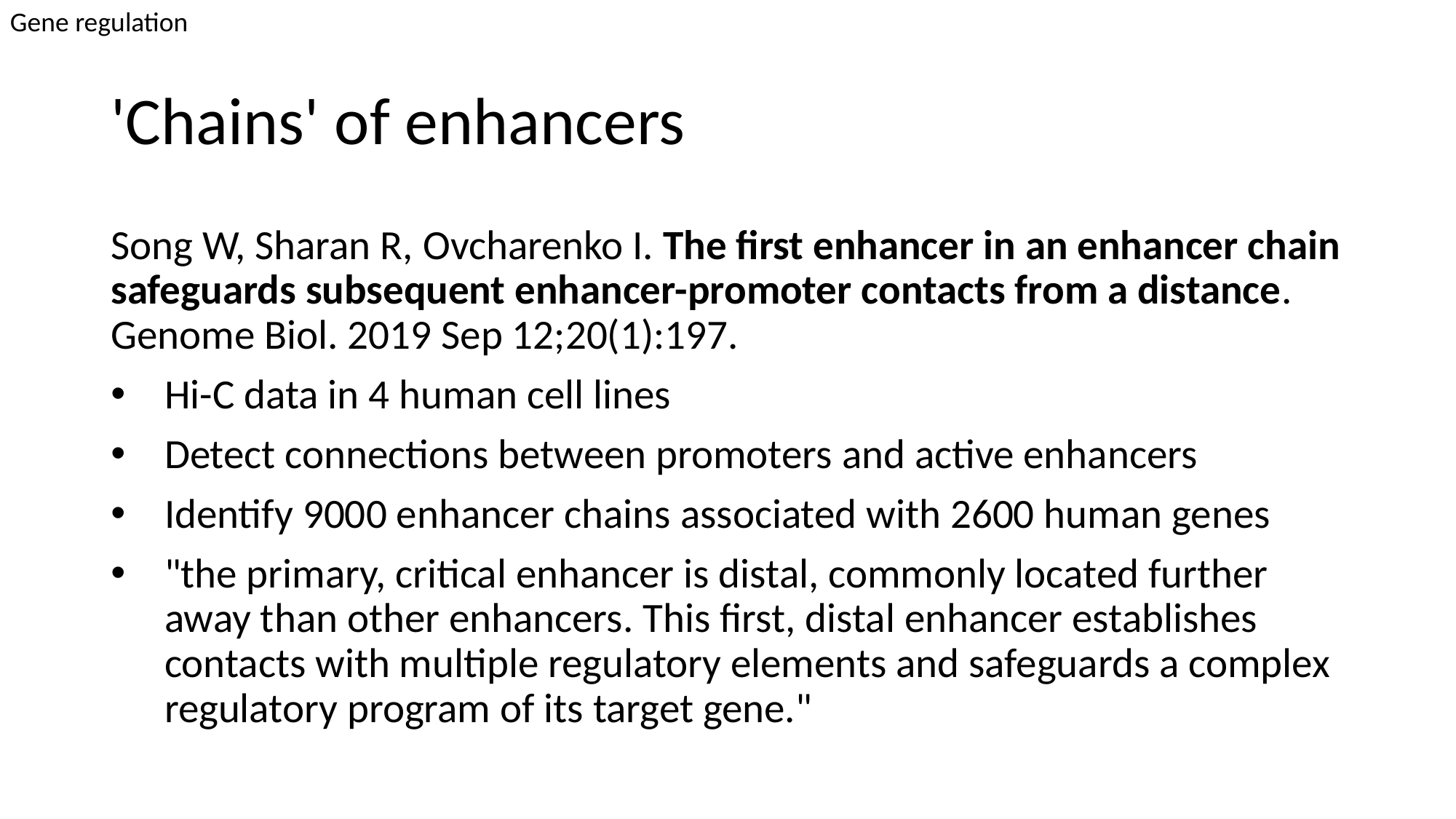

Gene regulation
# 'Chains' of enhancers
Song W, Sharan R, Ovcharenko I. The first enhancer in an enhancer chain safeguards subsequent enhancer-promoter contacts from a distance. Genome Biol. 2019 Sep 12;20(1):197.
Hi-C data in 4 human cell lines
Detect connections between promoters and active enhancers
Identify 9000 enhancer chains associated with 2600 human genes
"the primary, critical enhancer is distal, commonly located further away than other enhancers. This first, distal enhancer establishes contacts with multiple regulatory elements and safeguards a complex regulatory program of its target gene."